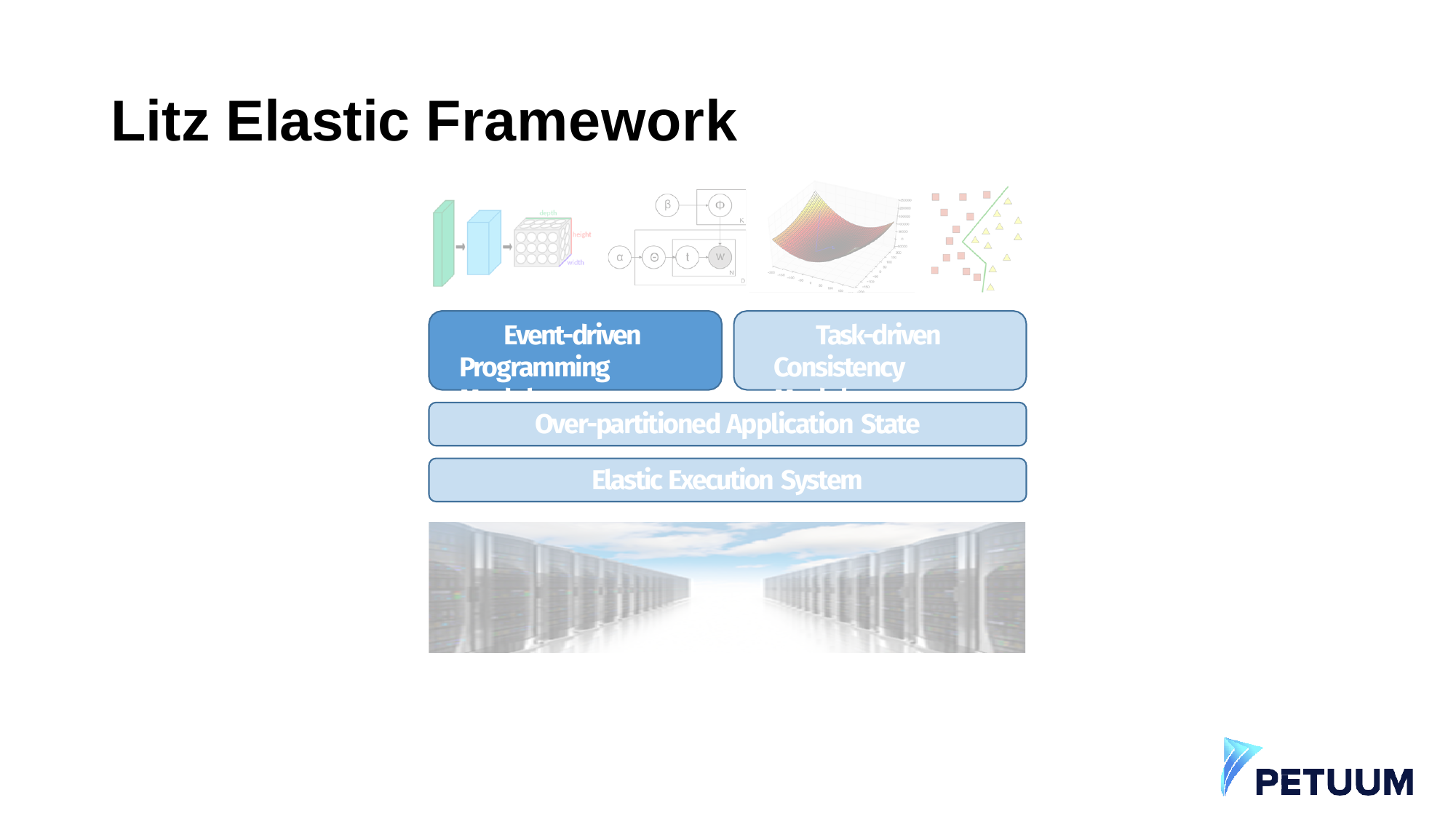

# Litz Elastic Framework

Event-driven  Programming Model
Task-driven  Consistency Model

Over-partitioned Application State
Elastic Execution System